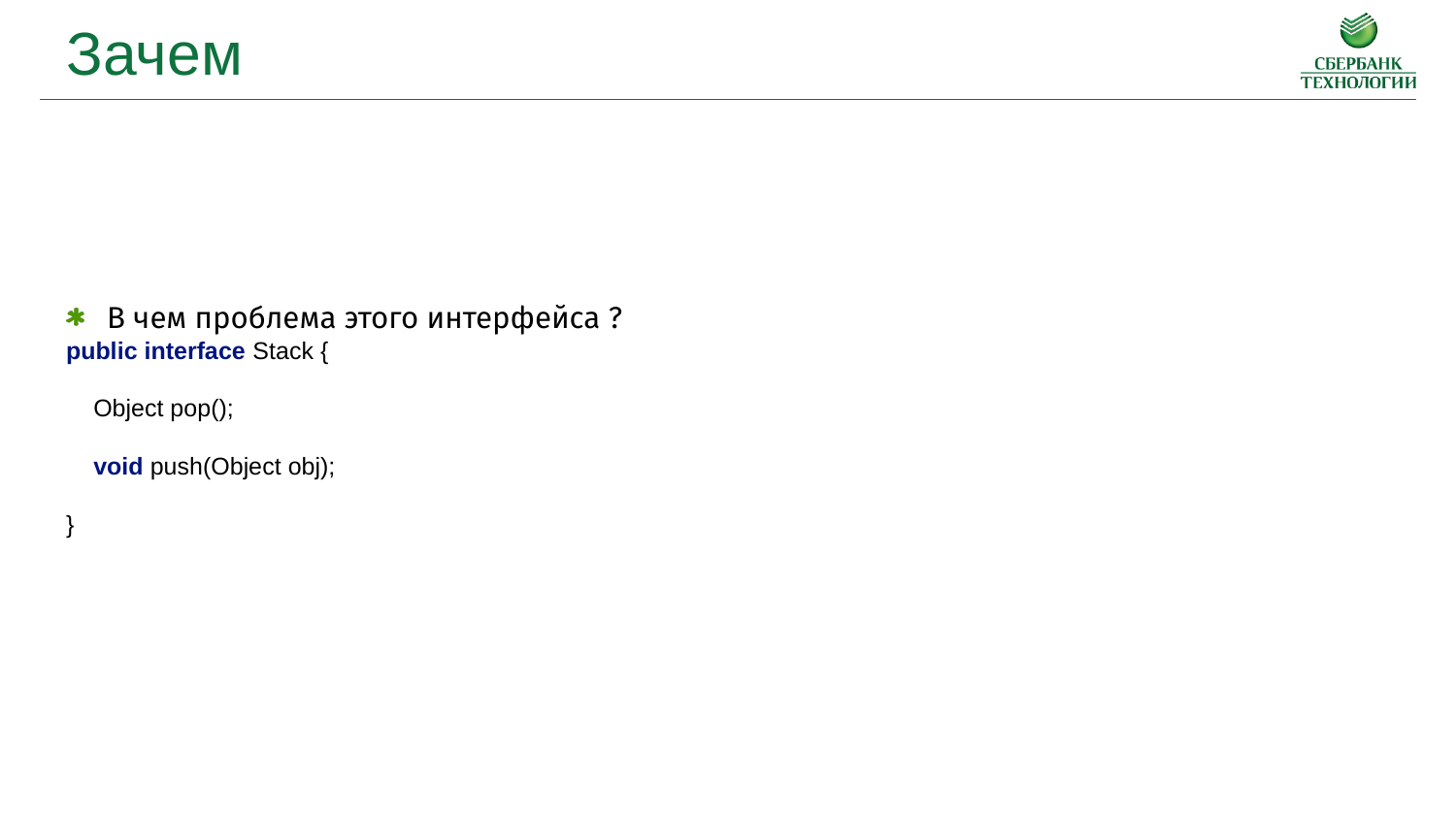

Зачем
В чем проблема этого интерфейса ?
public interface Stack {

    Object pop();

    void push(Object obj);

}